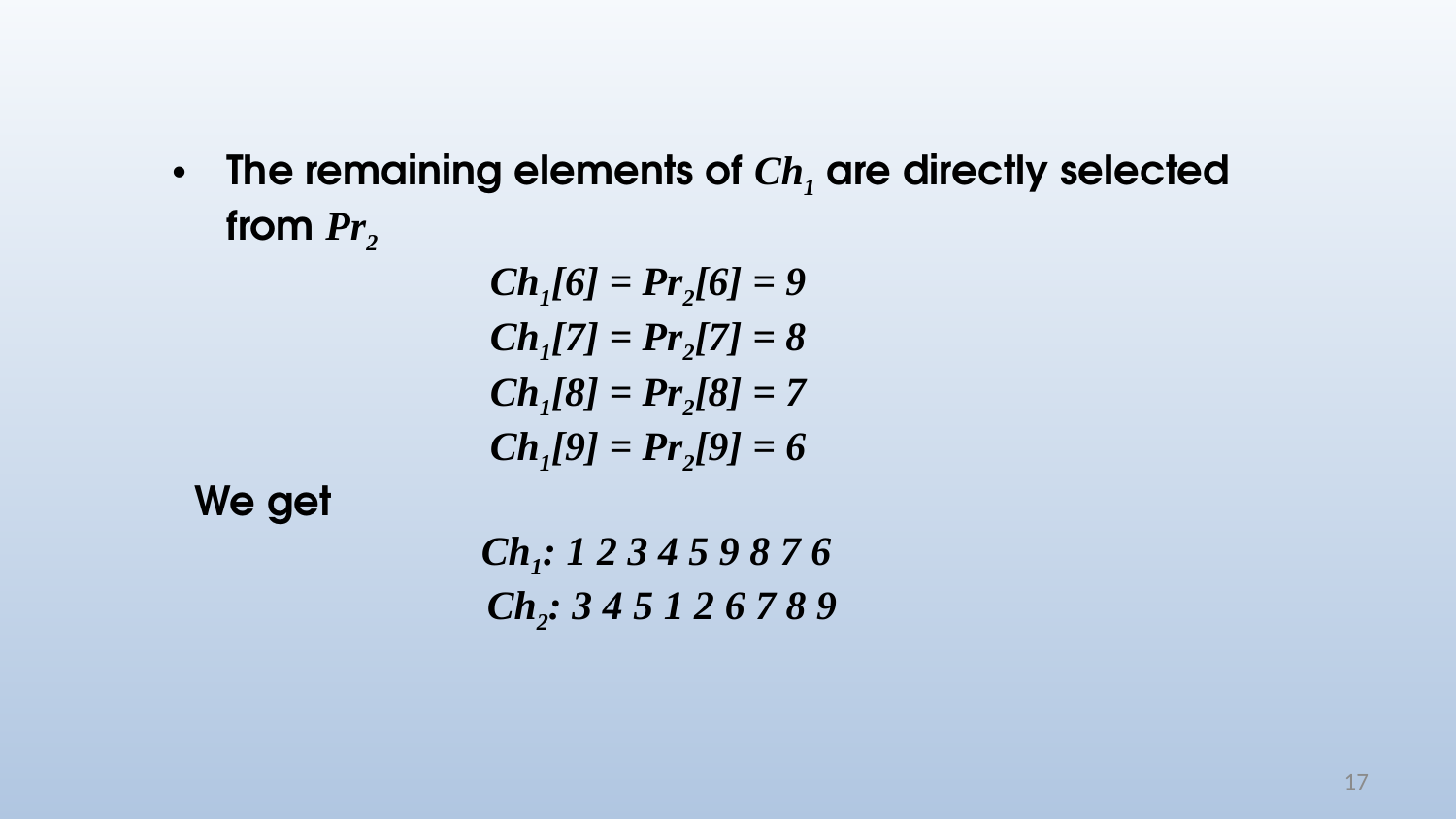

The remaining elements of Ch1 are directly selected from Pr2
			Ch1[6] = Pr2[6] = 9
			Ch1[7] = Pr2[7] = 8
			Ch1[8] = Pr2[8] = 7
			Ch1[9] = Pr2[9] = 6
  We get
		            Ch1: 1 2 3 4 5 9 8 7 6
		              Ch2: 3 4 5 1 2 6 7 8 9
17